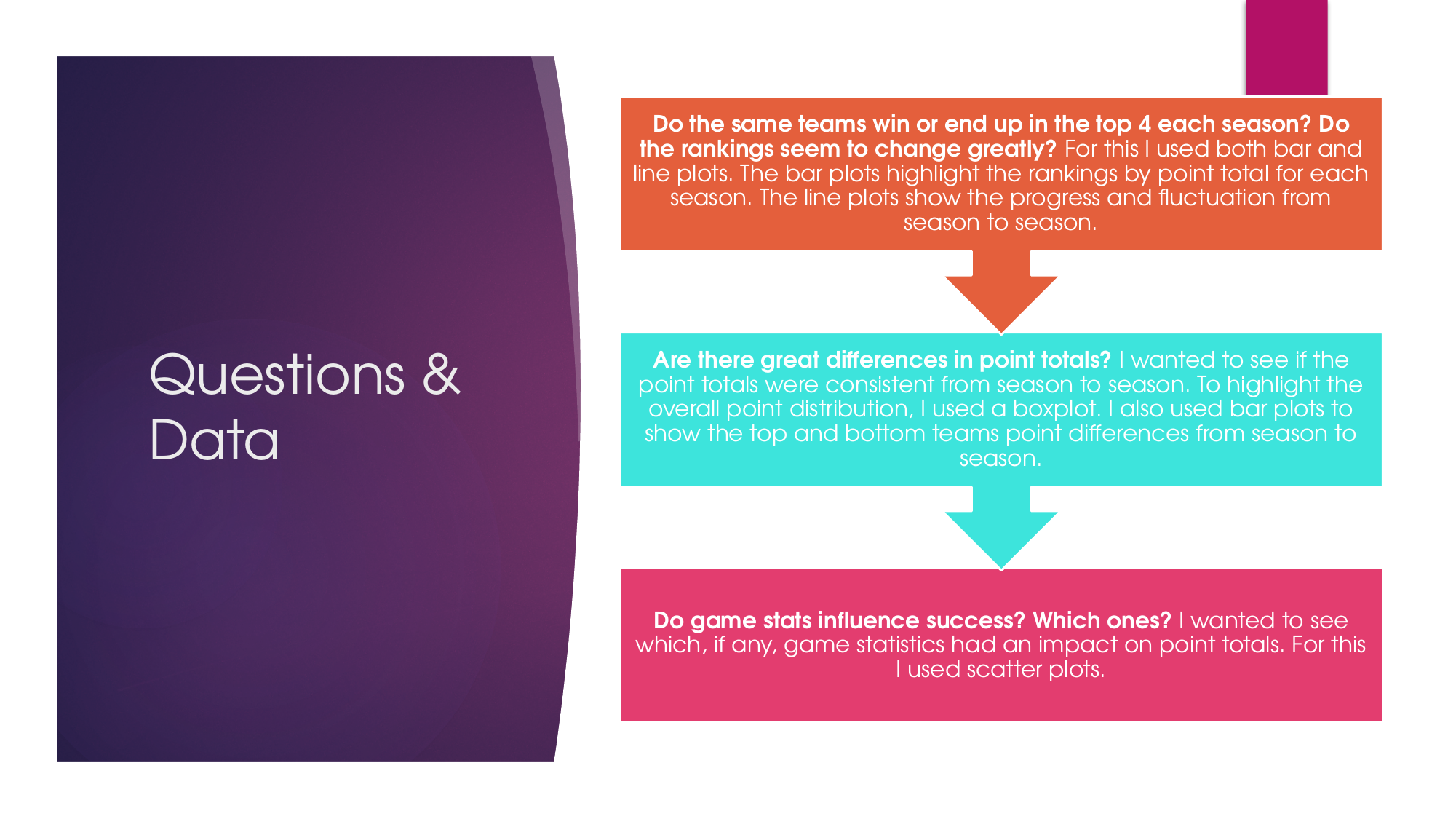

Do game stats influence success? Which ones? I wanted to see which, if any, game statistics had an impact on point totals. For this I used scatter plots.
Are there great differences in point totals? I wanted to see if the point totals were consistent from season to season. To highlight the overall point distribution, I used a boxplot. I also used bar plots to show the top and bottom teams point differences from season to season.
Do the same teams win or end up in the top 4 each season? Do the rankings seem to change greatly? For this I used both bar and line plots. The bar plots highlight the rankings by point total for each season. The line plots show the progress and fluctuation from season to season.
# Questions & Data